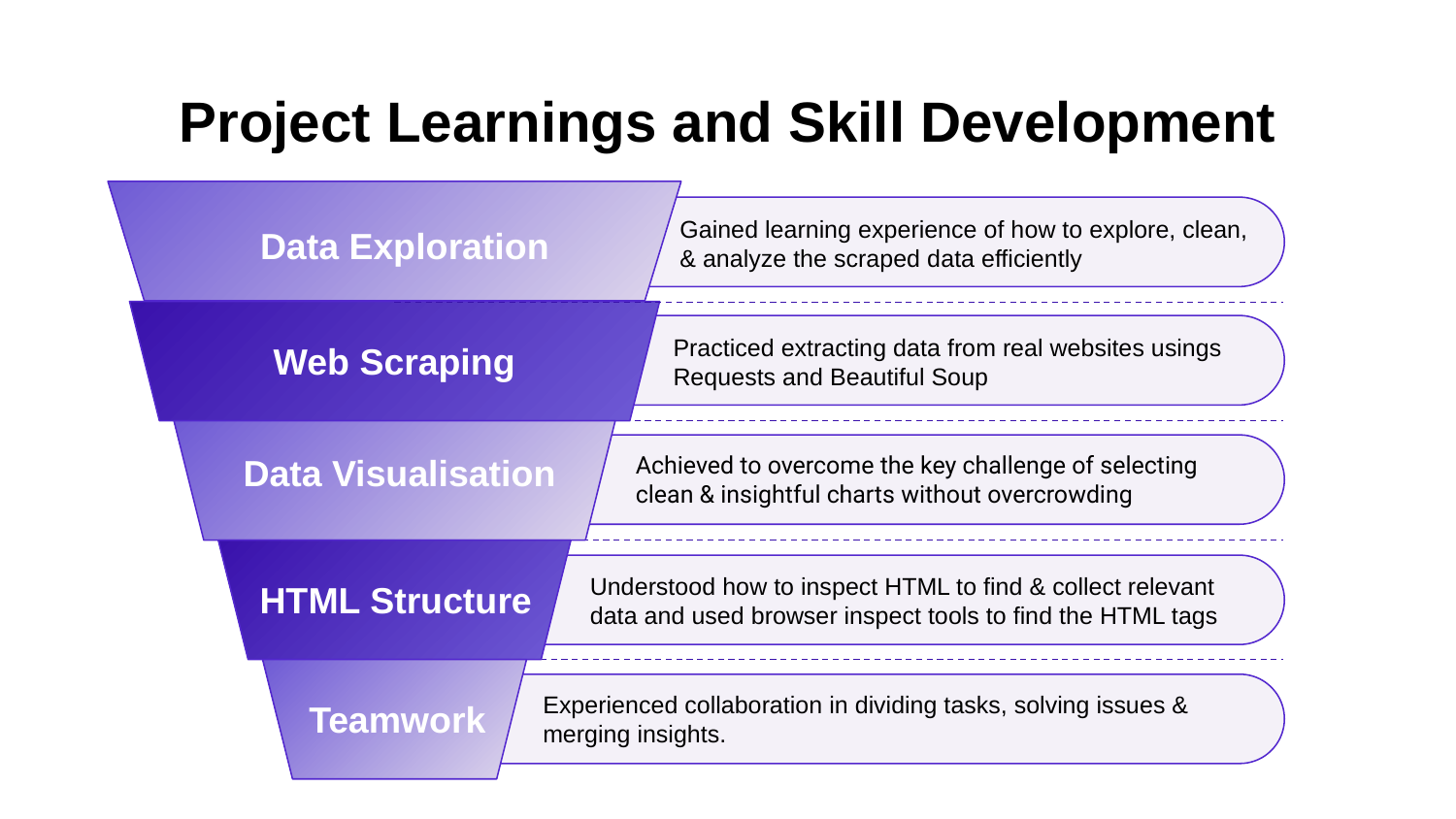

# Project Learnings and Skill Development

Data Exploration
Gained learning experience of how to explore, clean, & analyze the scraped data efficiently

Web Scraping
Practiced extracting data from real websites usings Requests and Beautiful Soup

Data Visualisation
Achieved to overcome the key challenge of selecting clean & insightful charts without overcrowding

Understood how to inspect HTML to find & collect relevant data and used browser inspect tools to find the HTML tags

HTML Structure

Teamwork
Experienced collaboration in dividing tasks, solving issues & merging insights.